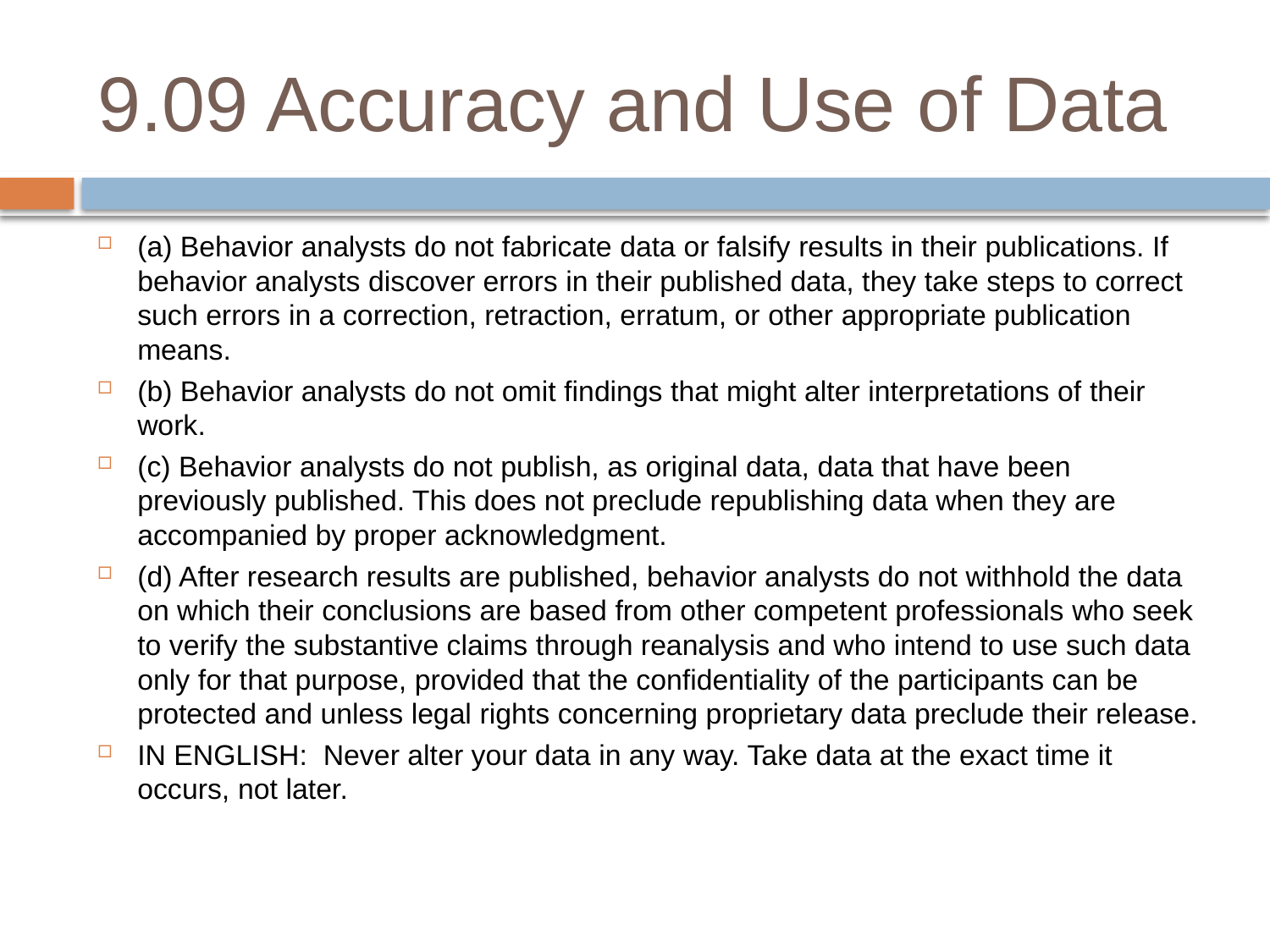

# 9.09 Accuracy and Use of Data
(a) Behavior analysts do not fabricate data or falsify results in their publications. If behavior analysts discover errors in their published data, they take steps to correct such errors in a correction, retraction, erratum, or other appropriate publication means.
(b) Behavior analysts do not omit findings that might alter interpretations of their work.
(c) Behavior analysts do not publish, as original data, data that have been previously published. This does not preclude republishing data when they are accompanied by proper acknowledgment.
(d) After research results are published, behavior analysts do not withhold the data on which their conclusions are based from other competent professionals who seek to verify the substantive claims through reanalysis and who intend to use such data only for that purpose, provided that the confidentiality of the participants can be protected and unless legal rights concerning proprietary data preclude their release.
IN ENGLISH:  Never alter your data in any way. Take data at the exact time it occurs, not later.